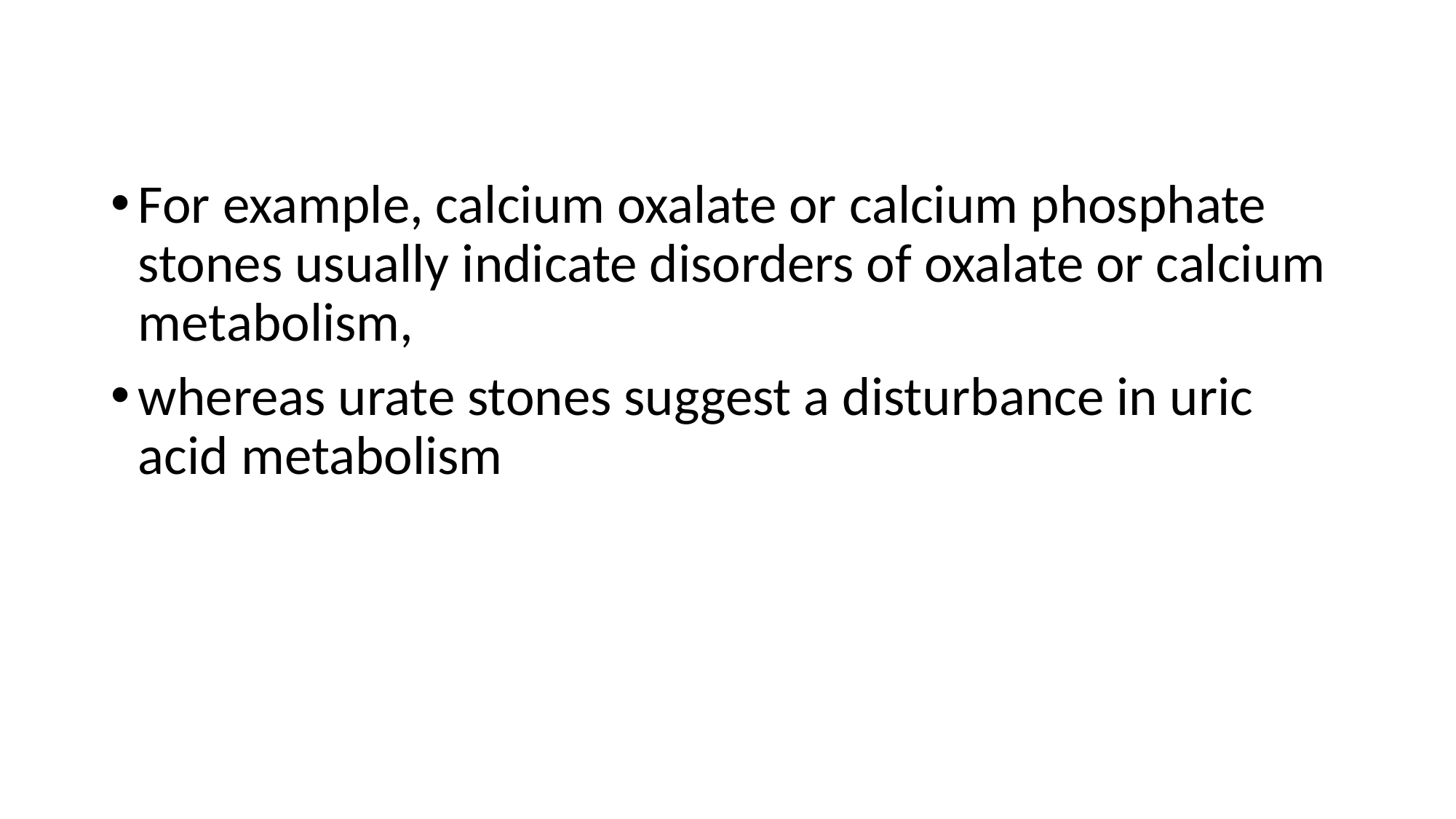

#
For example, calcium oxalate or calcium phosphate stones usually indicate disorders of oxalate or calcium metabolism,
whereas urate stones suggest a disturbance in uric acid metabolism